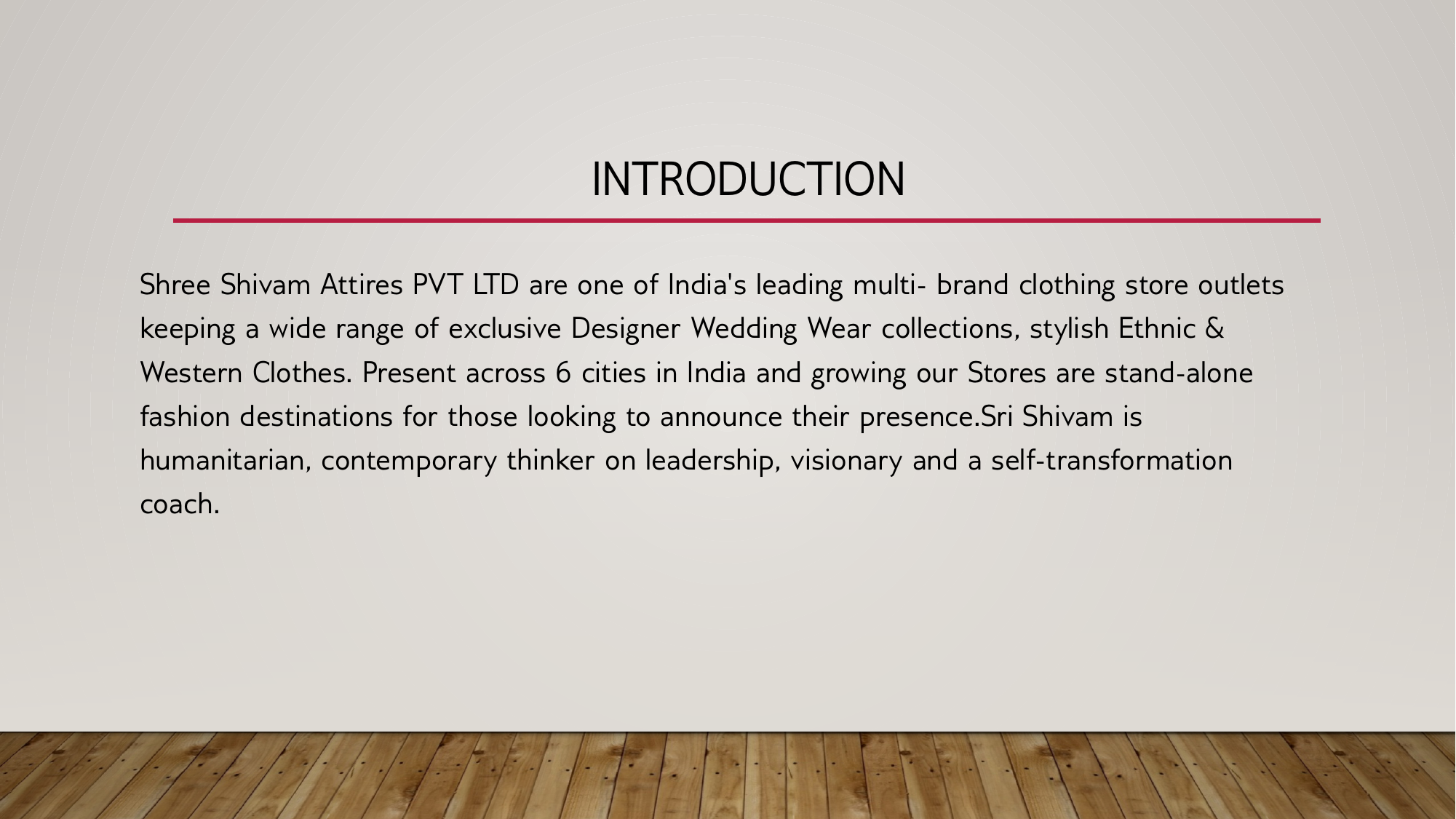

# Introduction
Shree Shivam Attires PVT LTD are one of India's leading multi- brand clothing store outlets keeping a wide range of exclusive Designer Wedding Wear collections, stylish Ethnic & Western Clothes. Present across 6 cities in India and growing our Stores are stand-alone fashion destinations for those looking to announce their presence.Sri Shivam is humanitarian, contemporary thinker on leadership, visionary and a self-transformation coach.